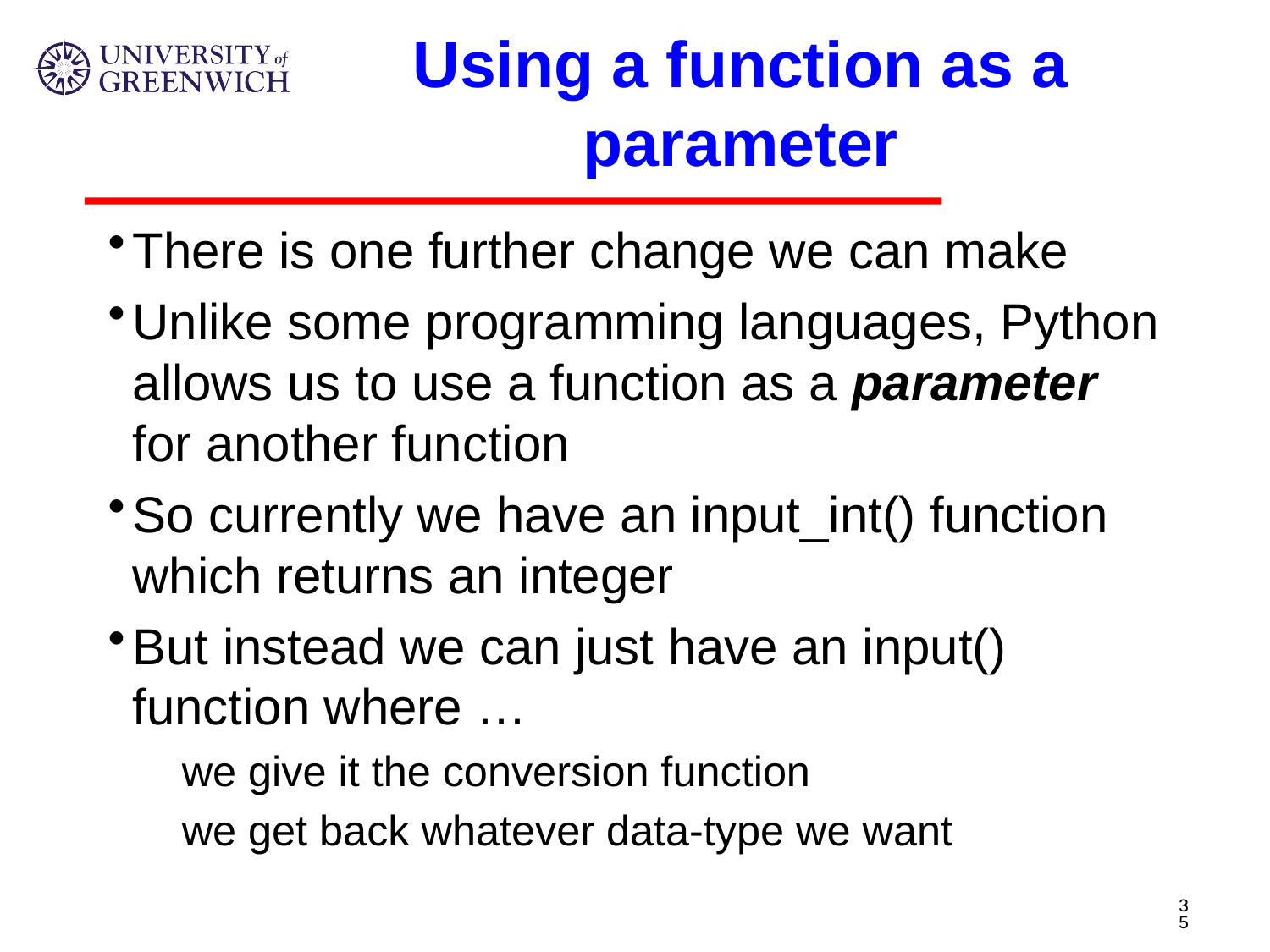

# Using a function as a parameter
There is one further change we can make
Unlike some programming languages, Python allows us to use a function as a parameter for another function
So currently we have an input_int() function which returns an integer
But instead we can just have an input() function where …
we give it the conversion function
we get back whatever data-type we want
35